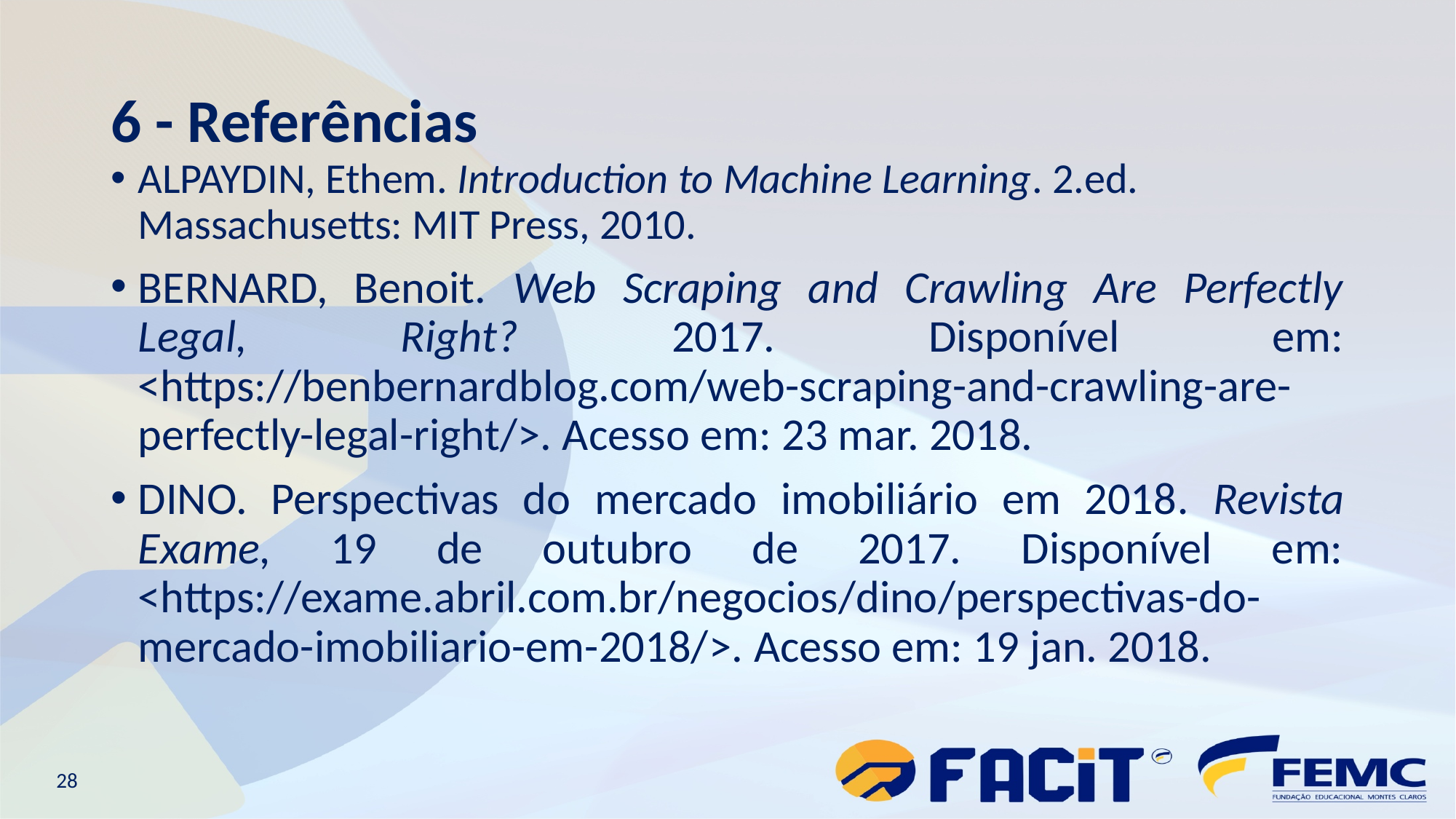

# 6 - Referências
ALPAYDIN, Ethem. Introduction to Machine Learning. 2.ed. Massachusetts: MIT Press, 2010.
BERNARD, Benoit. Web Scraping and Crawling Are Perfectly Legal, Right? 2017. Disponível em: <https://benbernardblog.com/web-scraping-and-crawling-are-perfectly-legal-right/>. Acesso em: 23 mar. 2018.
DINO. Perspectivas do mercado imobiliário em 2018. Revista Exame, 19 de outubro de 2017. Disponível em: <https://exame.abril.com.br/negocios/dino/perspectivas-do-mercado-imobiliario-em-2018/>. Acesso em: 19 jan. 2018.

28